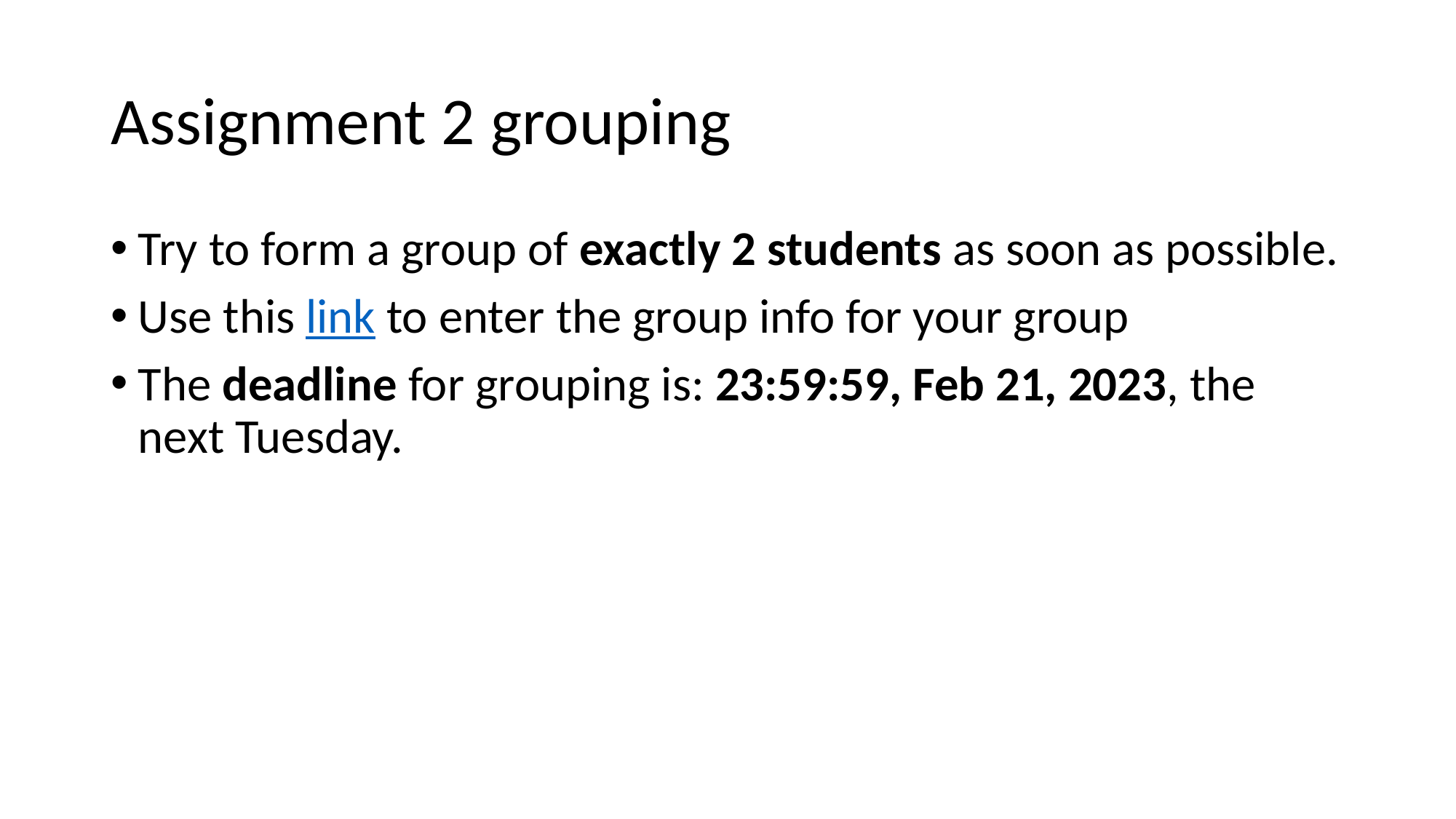

# Assignment 2 grouping
Try to form a group of exactly 2 students as soon as possible.
Use this link to enter the group info for your group
The deadline for grouping is: 23:59:59, Feb 21, 2023, the next Tuesday.